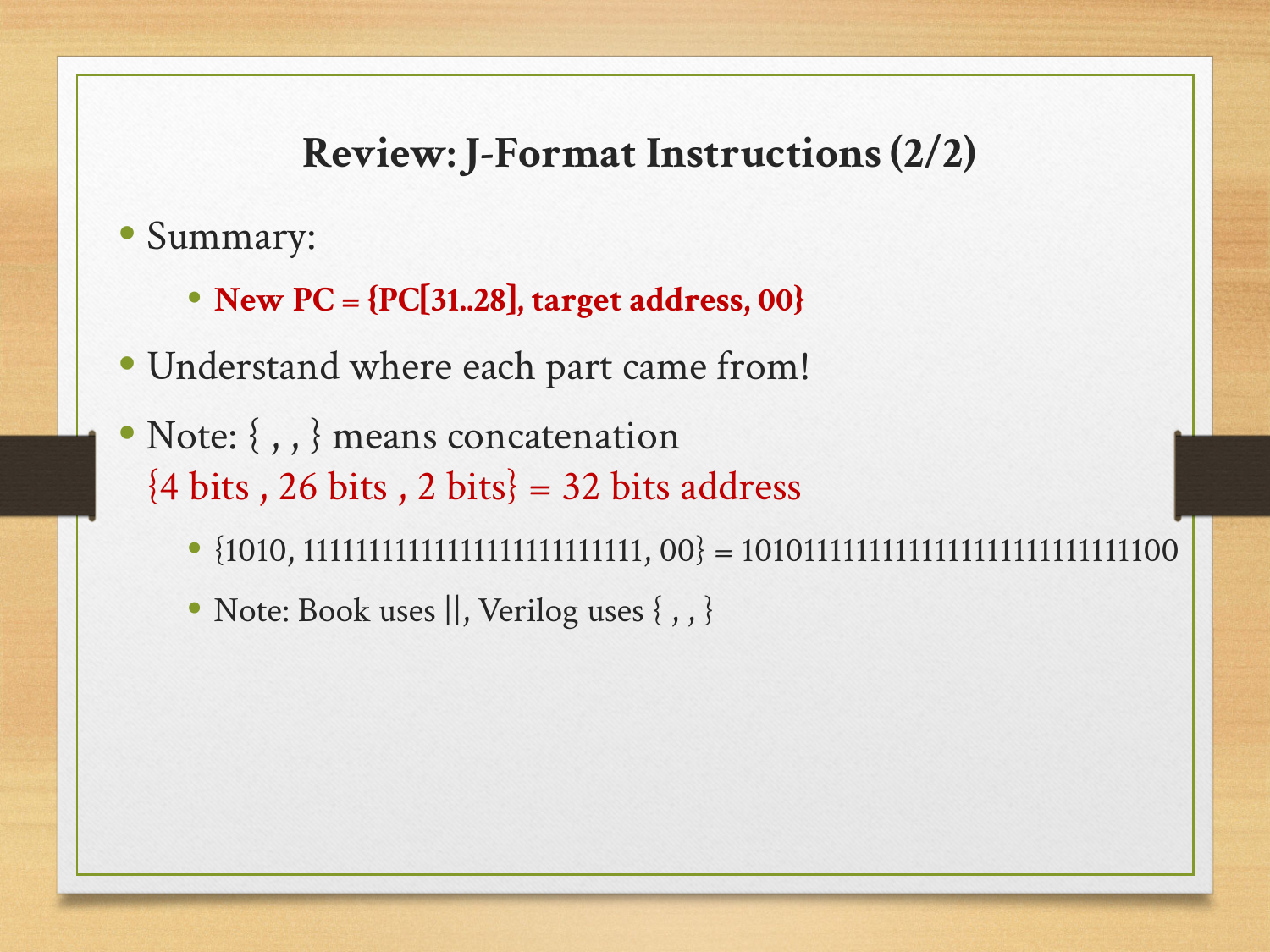

Review: J-Format Instructions (2/2)
Summary:
New PC = {PC[31..28], target address, 00}
Understand where each part came from!
Note: { , , } means concatenation
{4 bits , 26 bits , 2 bits} = 32 bits address
{1010, 11111111111111111111111111, 00} = 10101111111111111111111111111100
Note: Book uses ||, Verilog uses { , , }